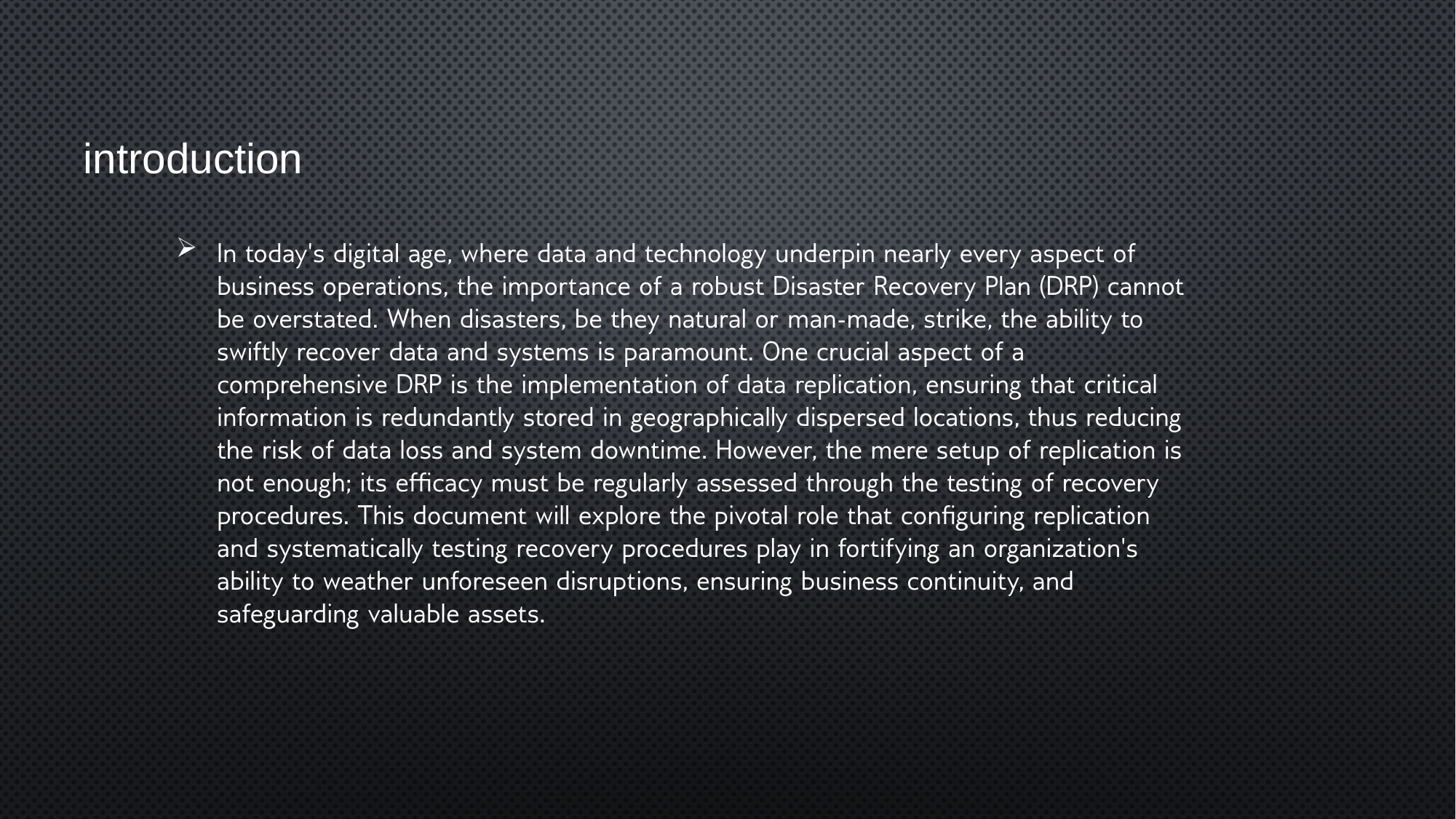

introduction

In today's digital age, where data and technology underpin nearly every aspect of business operations, the importance of a robust Disaster Recovery Plan (DRP) cannot be overstated. When disasters, be they natural or man-made, strike, the ability to swiftly recover data and systems is paramount. One crucial aspect of a comprehensive DRP is the implementation of data replication, ensuring that critical information is redundantly stored in geographically dispersed locations, thus reducing the risk of data loss and system downtime. However, the mere setup of replication is not enough; its efficacy must be regularly assessed through the testing of recovery procedures. This document will explore the pivotal role that configuring replication and systematically testing recovery procedures play in fortifying an organization's ability to weather unforeseen disruptions, ensuring business continuity, and safeguarding valuable assets.